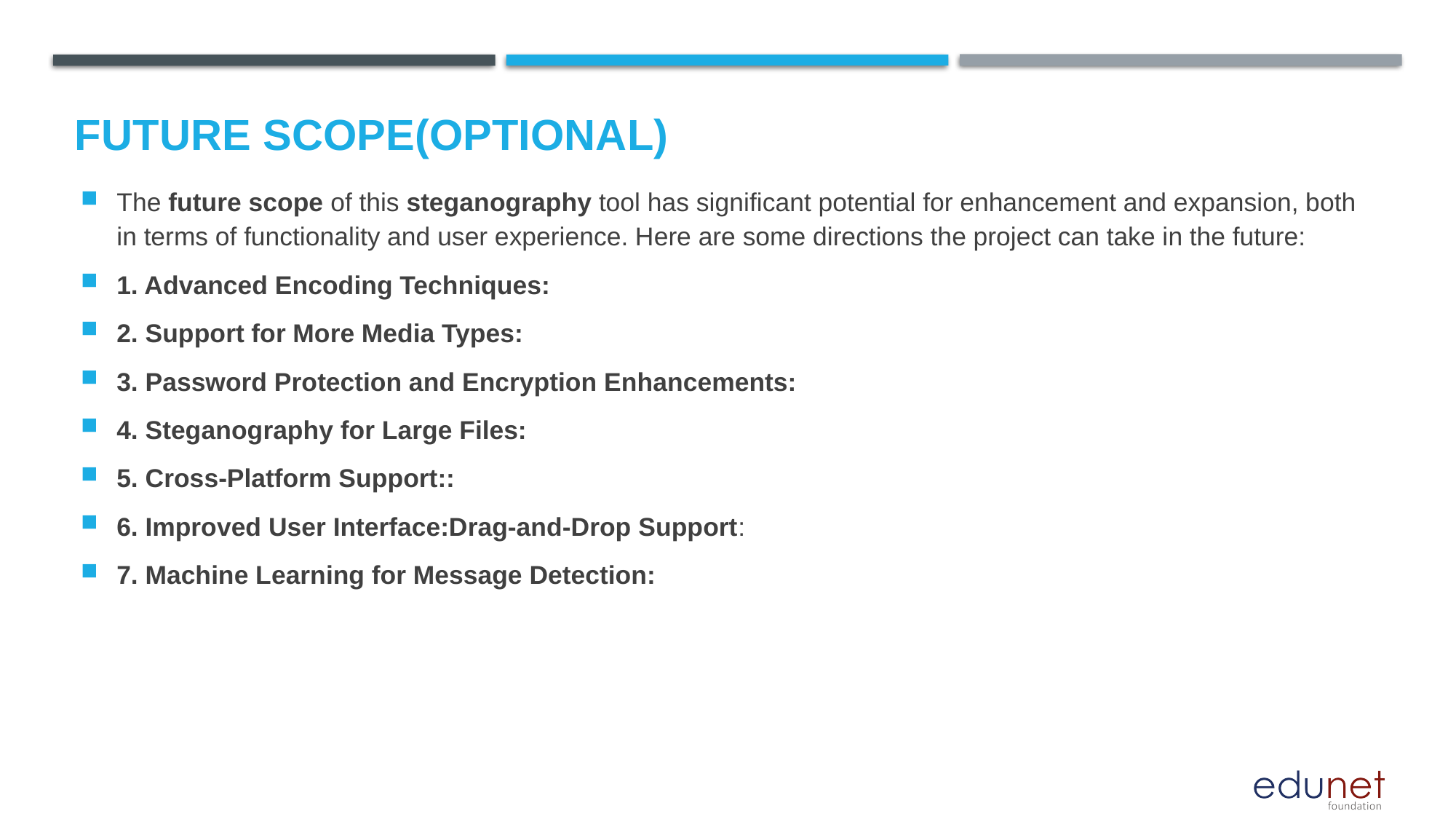

Future scope(optional)
The future scope of this steganography tool has significant potential for enhancement and expansion, both in terms of functionality and user experience. Here are some directions the project can take in the future:
1. Advanced Encoding Techniques:
2. Support for More Media Types:
3. Password Protection and Encryption Enhancements:
4. Steganography for Large Files:
5. Cross-Platform Support::
6. Improved User Interface:Drag-and-Drop Support:
7. Machine Learning for Message Detection: